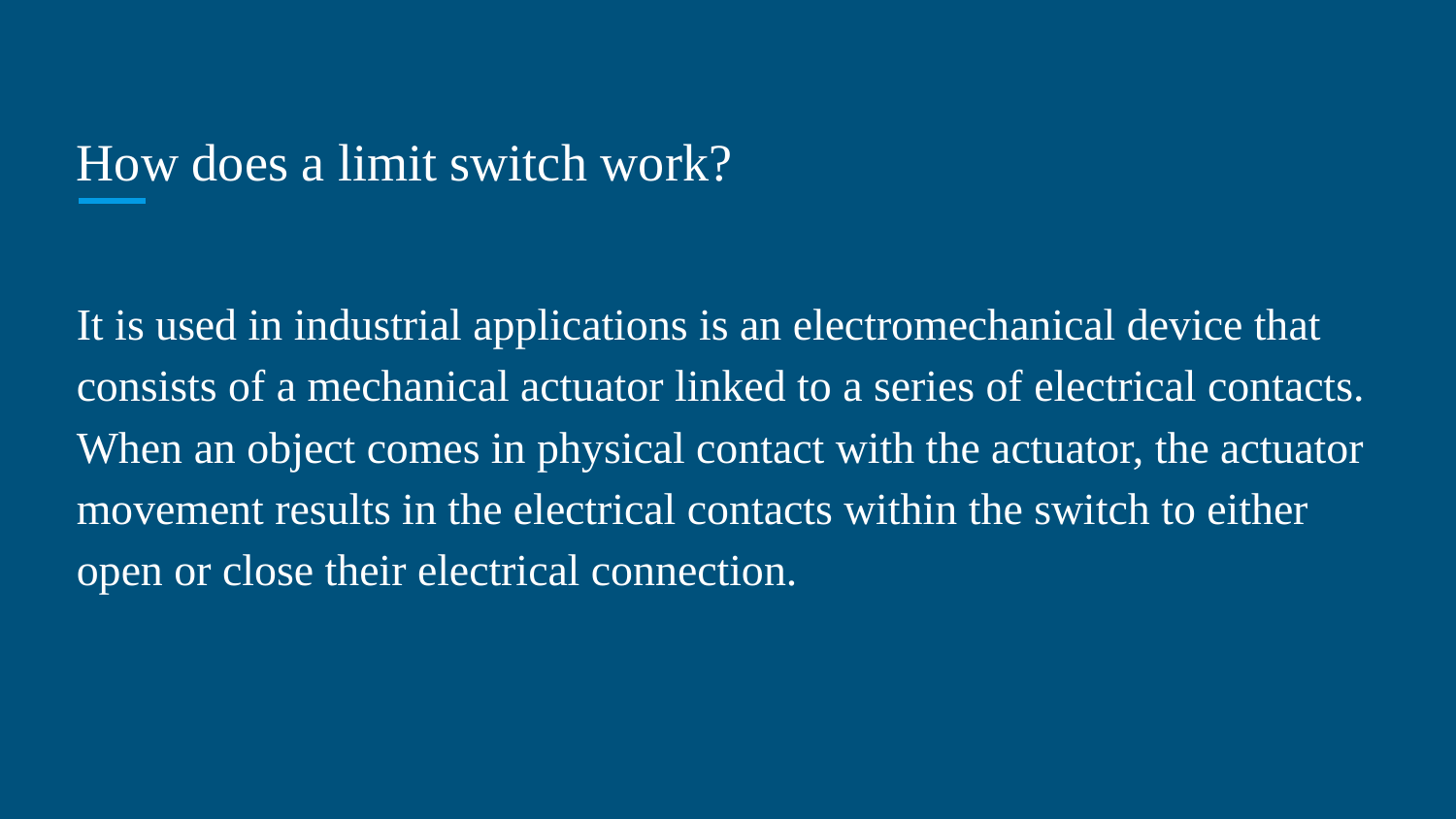

# How does a limit switch work?
It is used in industrial applications is an electromechanical device that consists of a mechanical actuator linked to a series of electrical contacts. When an object comes in physical contact with the actuator, the actuator movement results in the electrical contacts within the switch to either open or close their electrical connection.